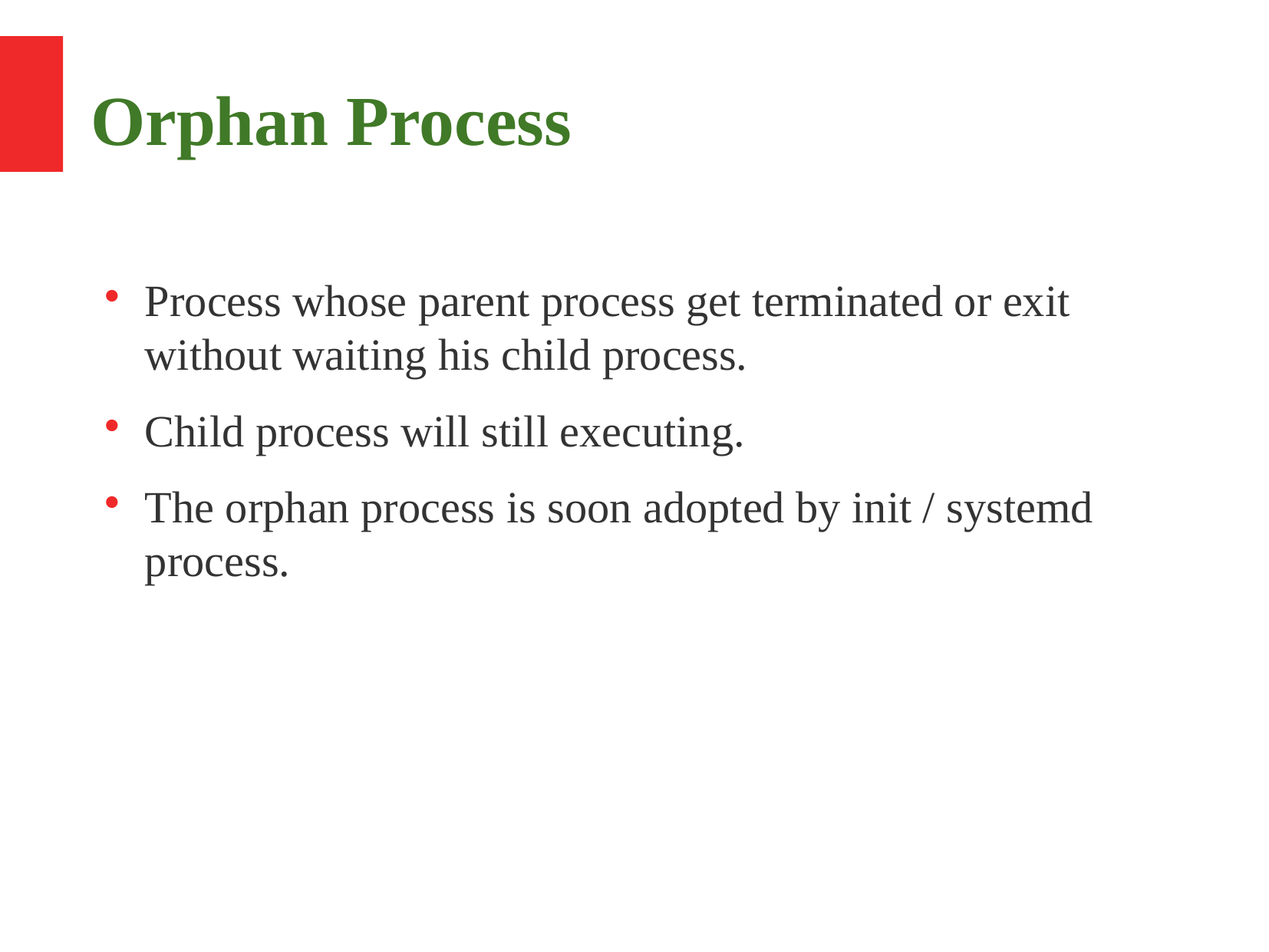

Orphan Process
Process whose parent process get terminated or exit without waiting his child process.
Child process will still executing.
The orphan process is soon adopted by init / systemd process.